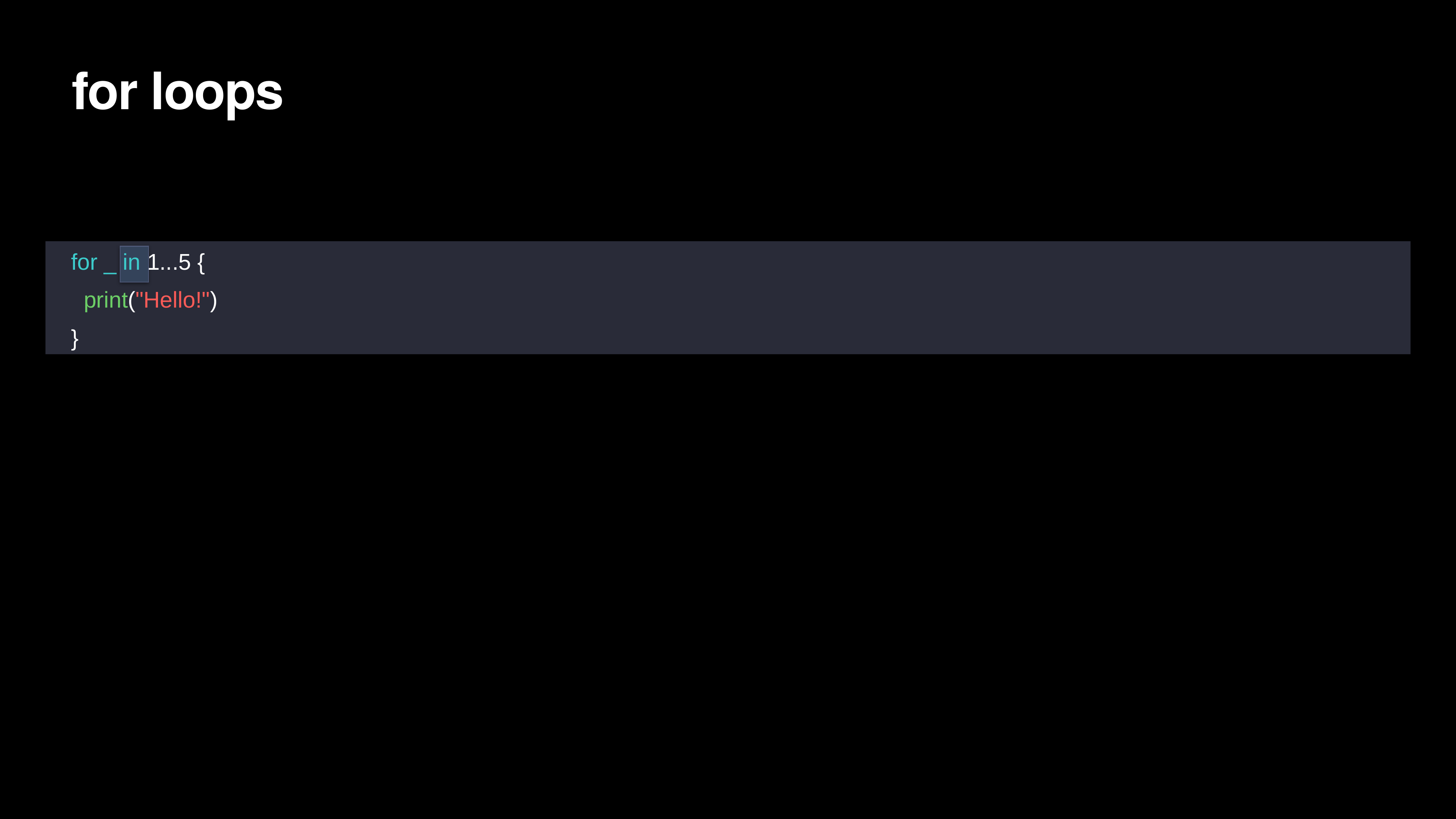

# for loops

for _ in 1...5 {
  print("Hello!")
}